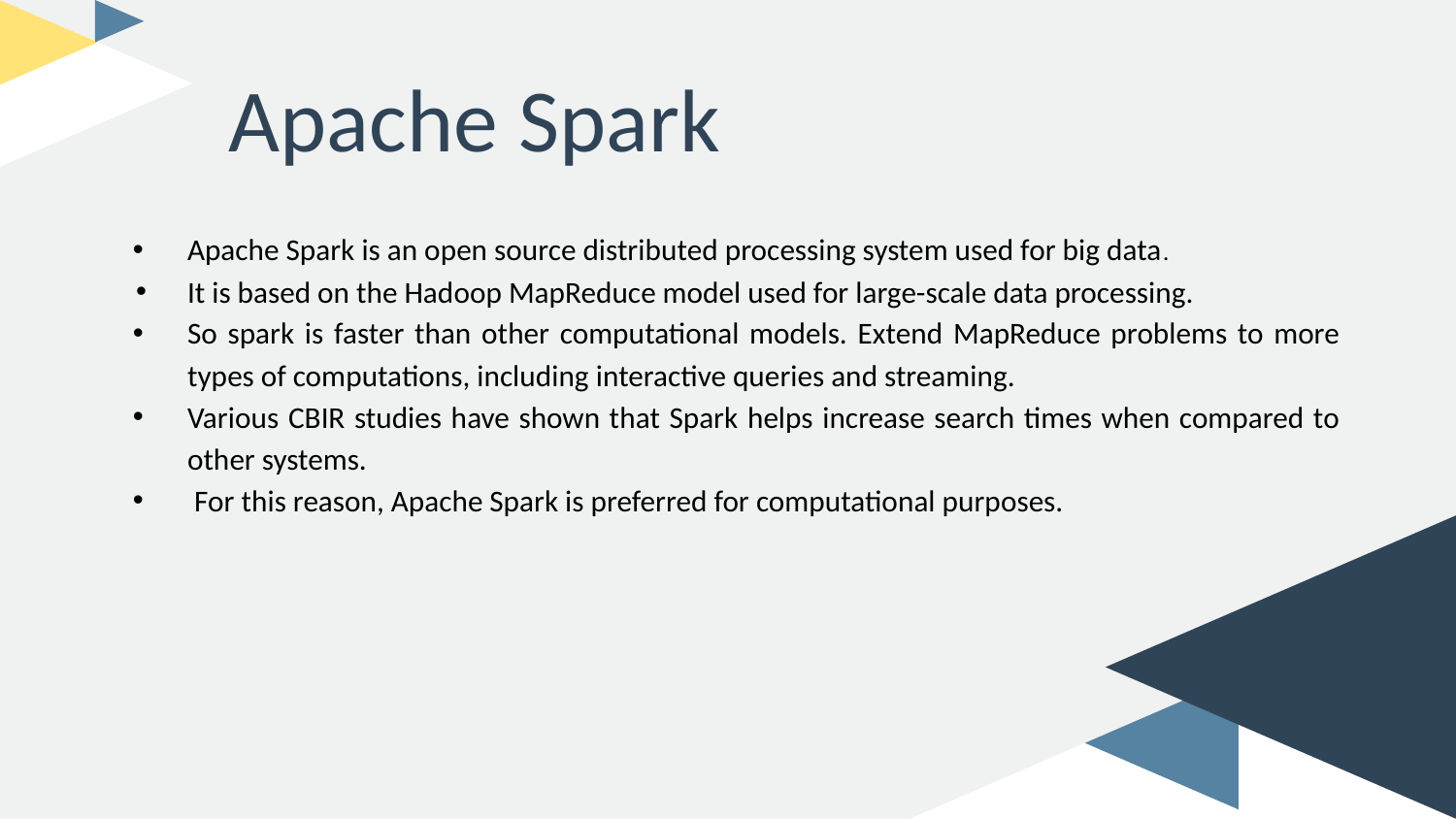

# Apache Spark
Apache Spark is an open source distributed processing system used for big data.
It is based on the Hadoop MapReduce model used for large-scale data processing.
So spark is faster than other computational models. Extend MapReduce problems to more types of computations, including interactive queries and streaming.
Various CBIR studies have shown that Spark helps increase search times when compared to other systems.
 For this reason, Apache Spark is preferred for computational purposes.